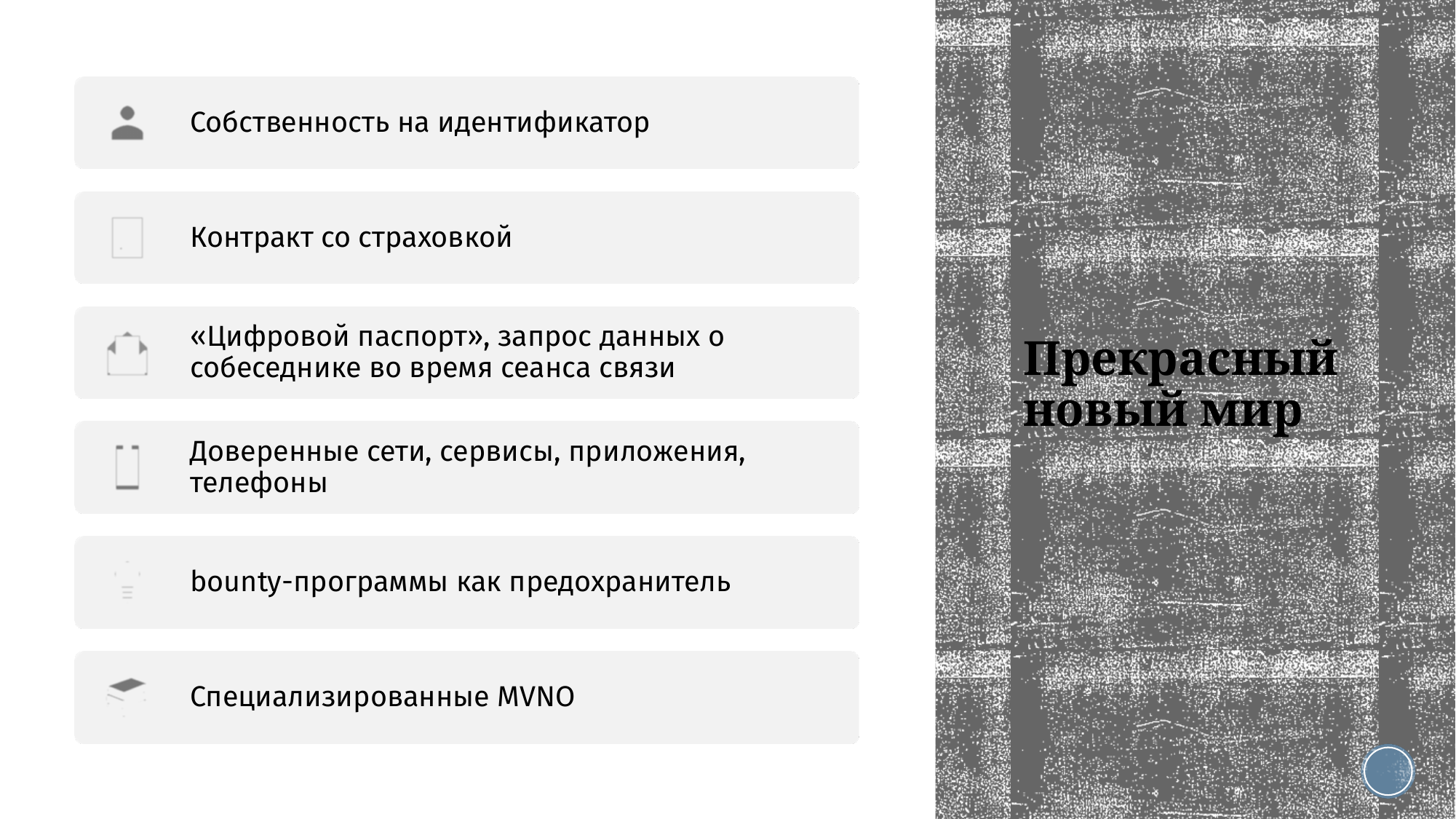

Собственность на идентификатор
Контракт со страховкой
«Цифровой паспорт», запрос данных о собеседнике во время сеанса связи
Доверенные сети, сервисы, приложения, телефоны
bounty-программы как предохранитель
Специализированные MVNO
# Прекрасный новый мир